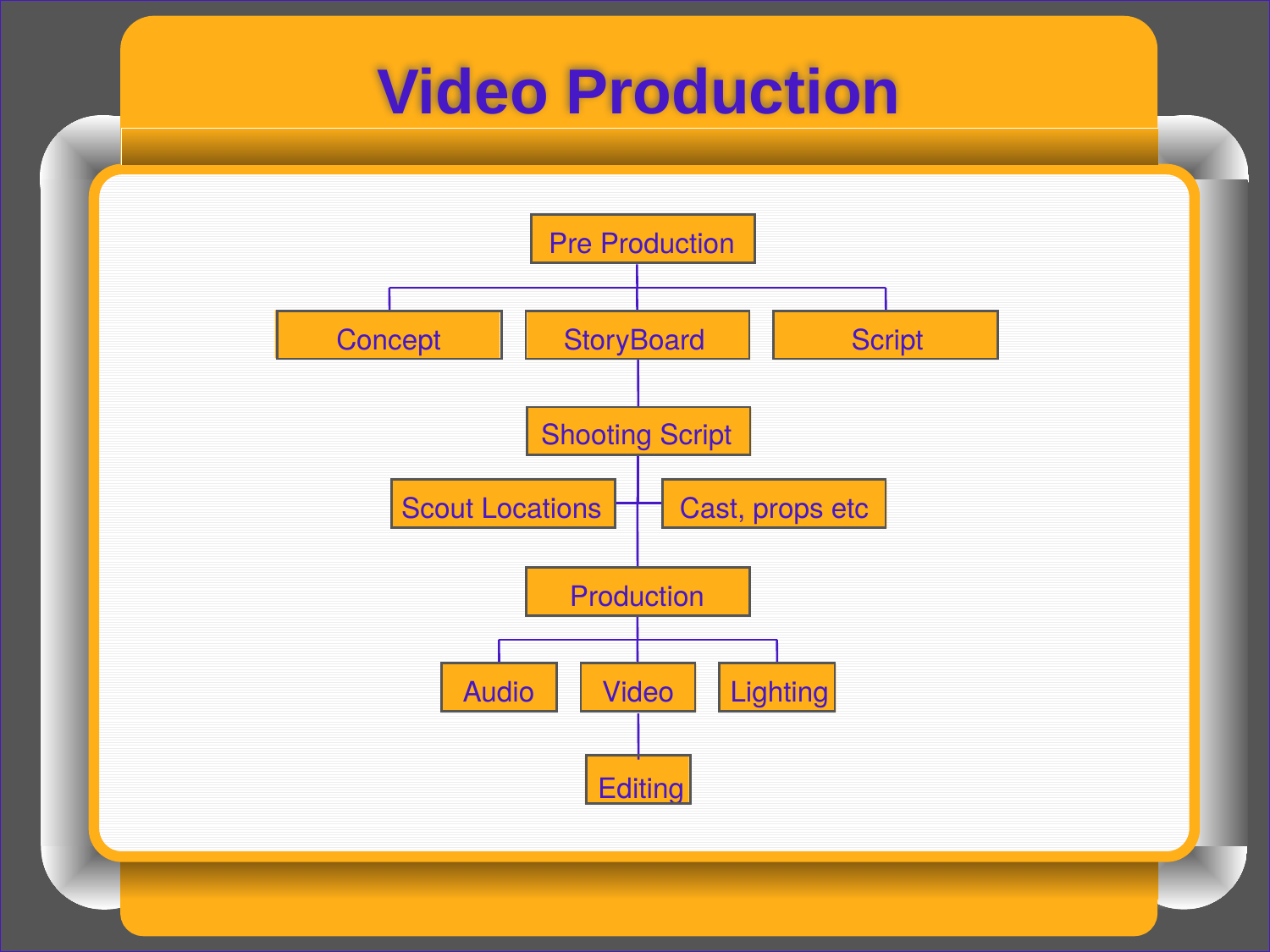

# Video Production

Pre Production

StoryBoard

Concept
Script

Shooting Script

Scout Locations
Cast, props etc

Production

Audio
Video
Lighting

Editing